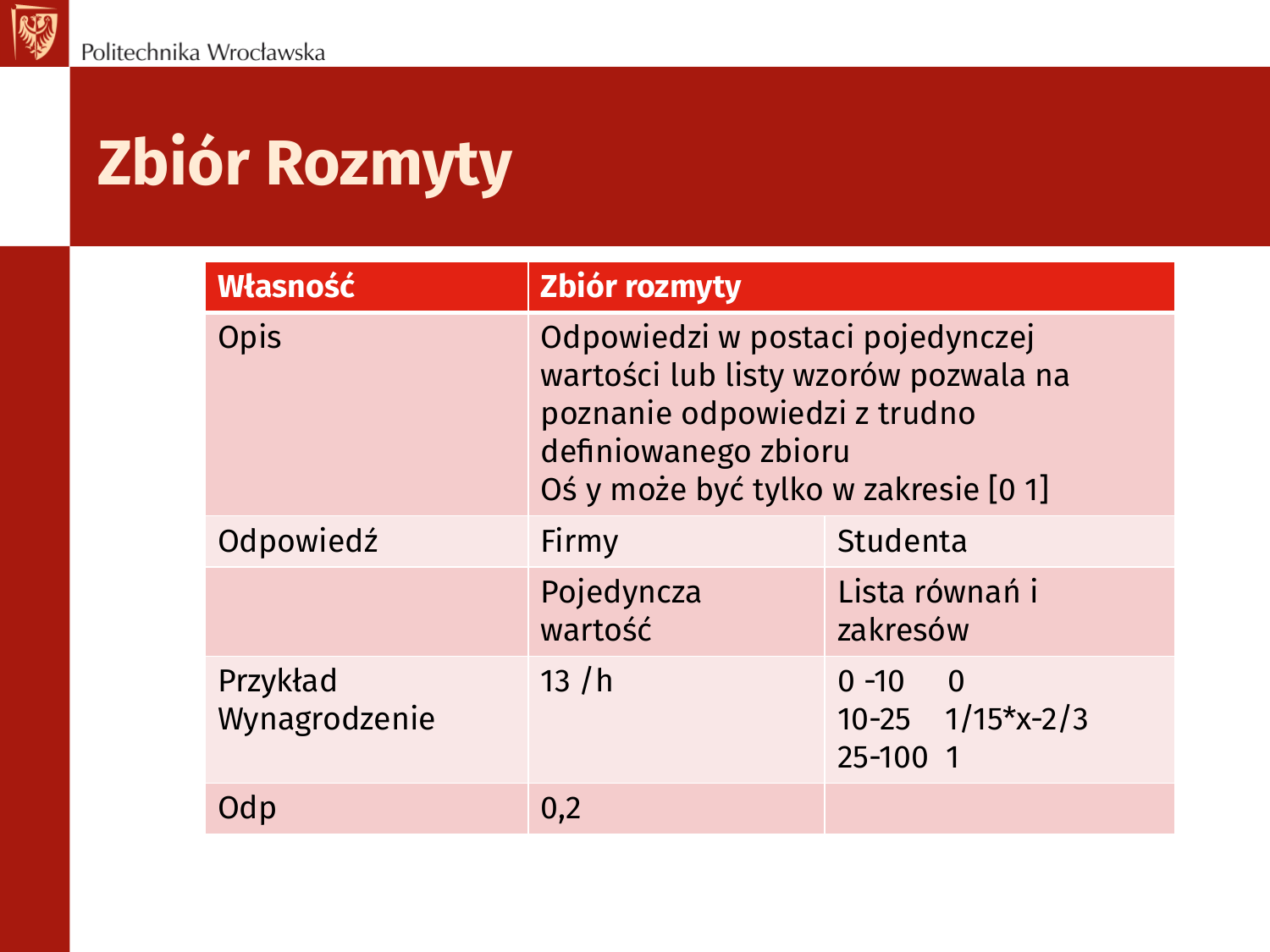

# Zbiór Rozmyty

| Własność | Zbiór rozmyty |  |
| --- | --- | --- |
| Opis | Odpowiedzi w postaci pojedynczej wartości lub listy wzorów pozwala na poznanie odpowiedzi z trudno definiowanego zbioru Oś y może być tylko w zakresie [0 1] |  |
| Odpowiedź | Firmy | Studenta |
|  | Pojedyncza wartość | Lista równań i zakresów |
| Przykład Wynagrodzenie | 13 /h | 0 -10 0 10-25 1/15\*x-2/3 25-100 1 |
| Odp | 0,2 |  |